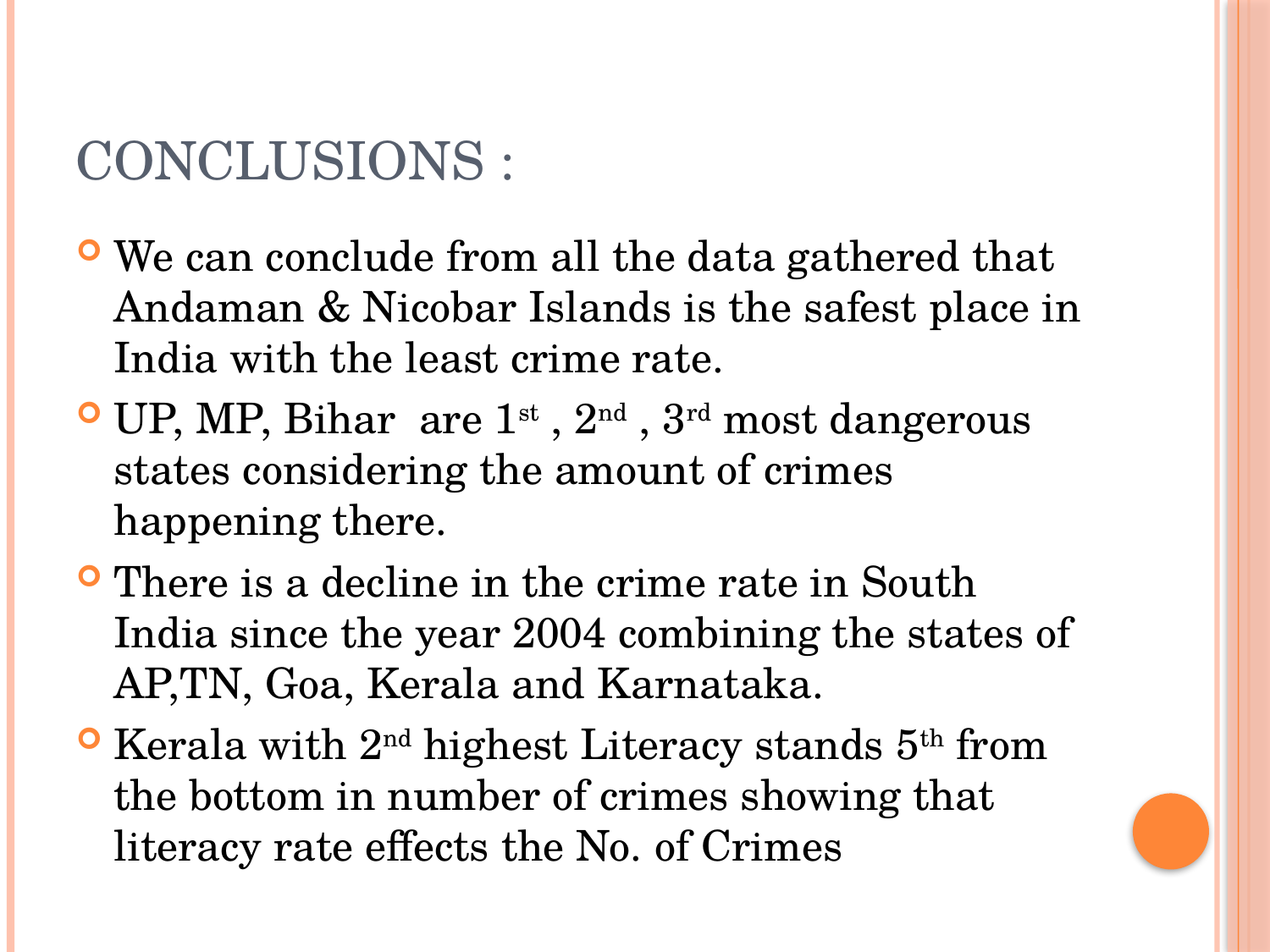

# Conclusions :
We can conclude from all the data gathered that Andaman & Nicobar Islands is the safest place in India with the least crime rate.
UP, MP, Bihar  are 1st , 2nd , 3rd most dangerous states considering the amount of crimes happening there.
There is a decline in the crime rate in South India since the year 2004 combining the states of AP,TN, Goa, Kerala and Karnataka.
Kerala with 2nd highest Literacy stands 5th from the bottom in number of crimes showing that literacy rate effects the No. of Crimes